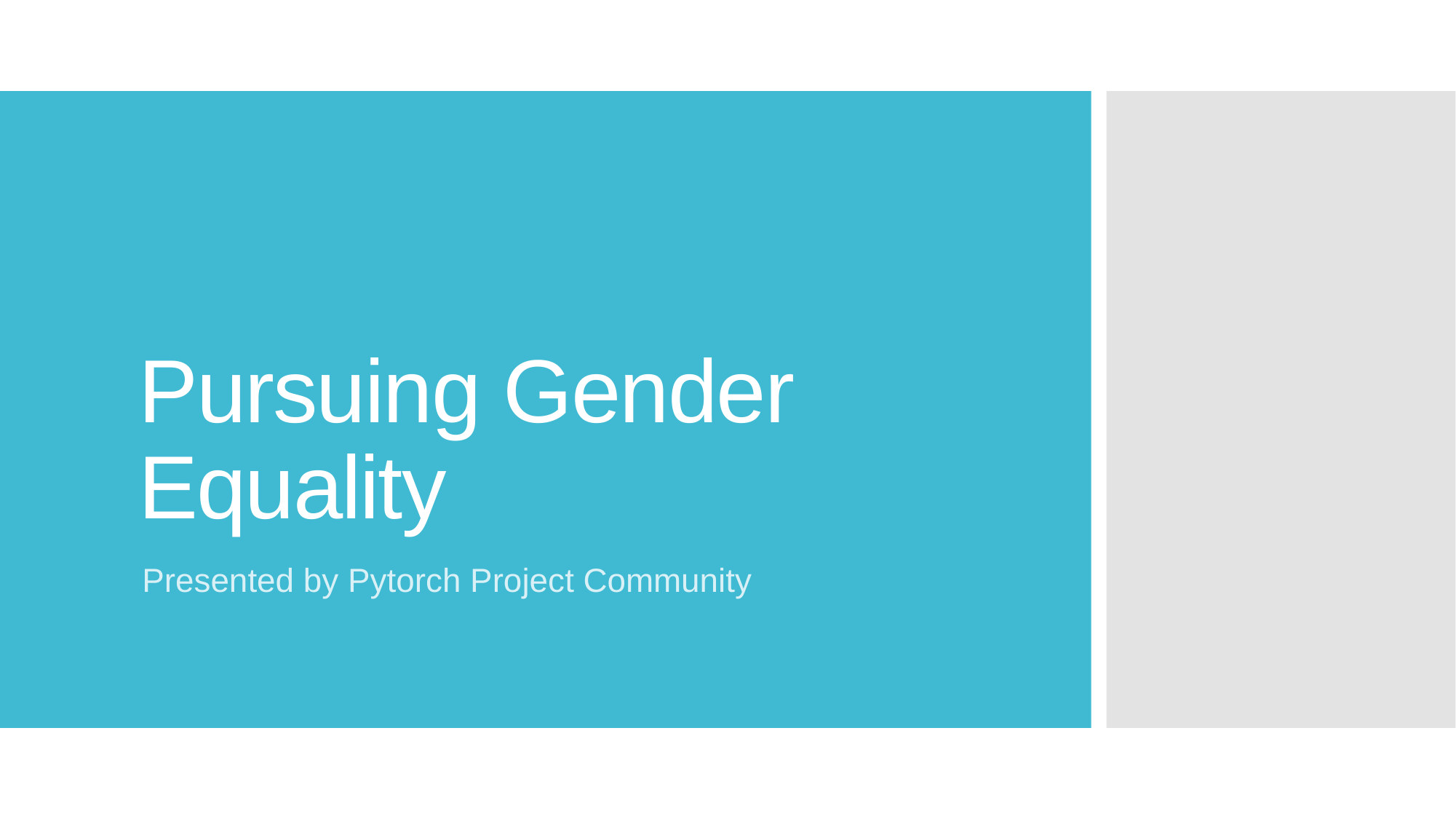

# Pursuing Gender Equality
Presented by Pytorch Project Community